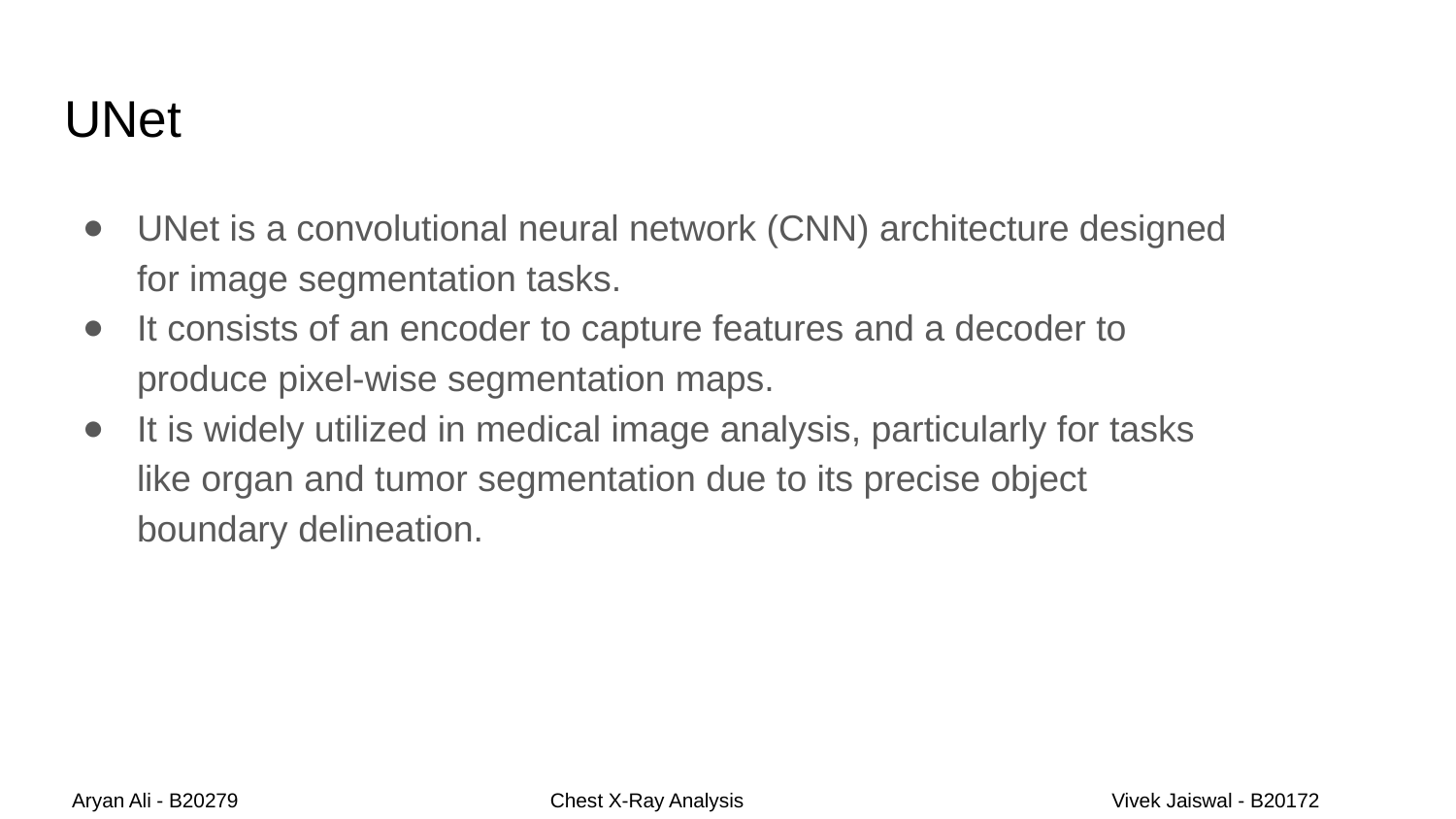

# UNet
UNet is a convolutional neural network (CNN) architecture designed for image segmentation tasks.
It consists of an encoder to capture features and a decoder to produce pixel-wise segmentation maps.
It is widely utilized in medical image analysis, particularly for tasks like organ and tumor segmentation due to its precise object boundary delineation.